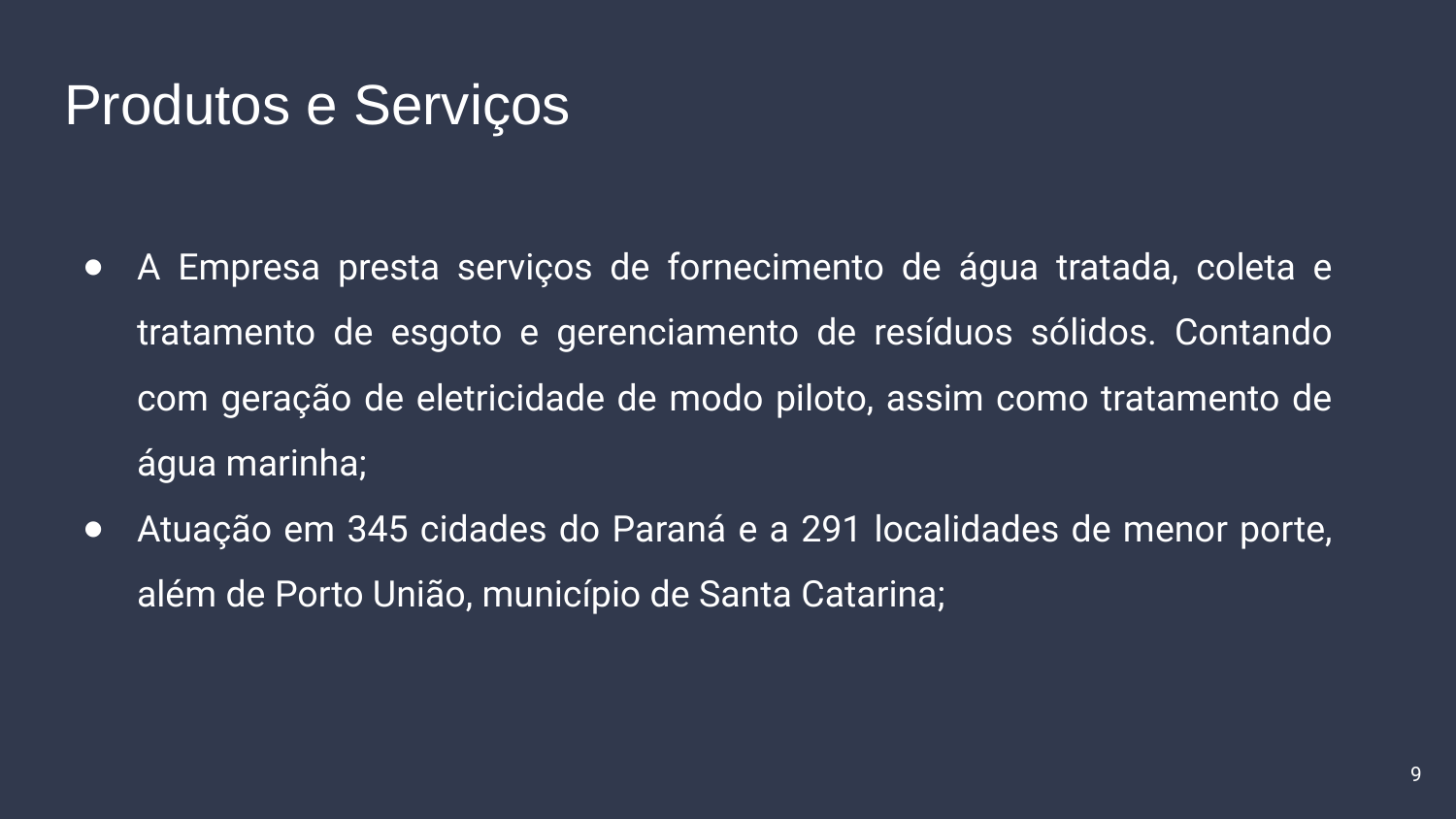

# Produtos e Serviços
A Empresa presta serviços de fornecimento de água tratada, coleta e tratamento de esgoto e gerenciamento de resíduos sólidos. Contando com geração de eletricidade de modo piloto, assim como tratamento de água marinha;
Atuação em 345 cidades do Paraná e a 291 localidades de menor porte, além de Porto União, município de Santa Catarina;
9